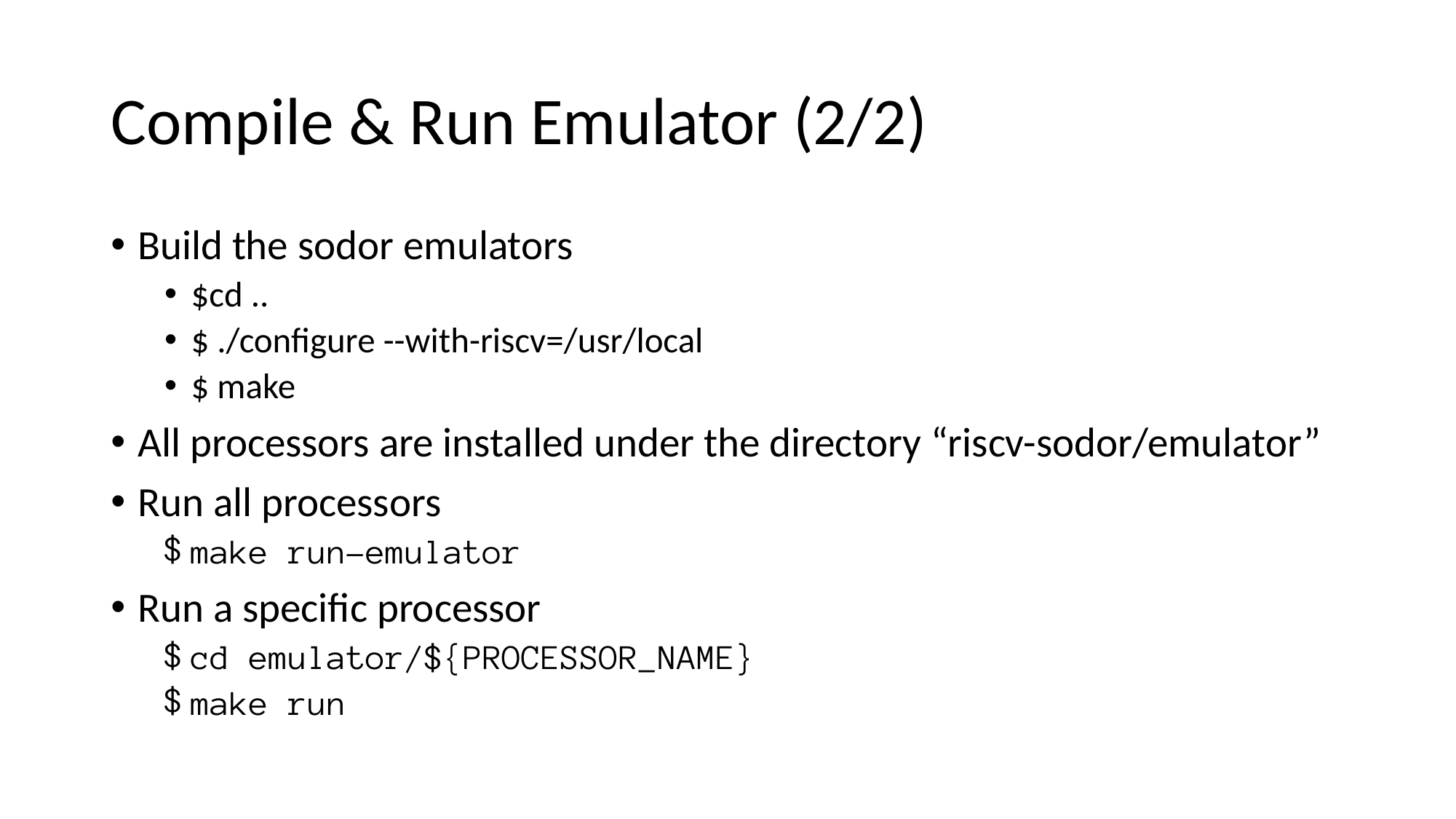

# Compile & Run Emulator (2/2)
Build the sodor emulators
$cd ..
$ ./configure --with-riscv=/usr/local
$ make
All processors are installed under the directory “riscv-sodor/emulator”
Run all processors
make run-emulator
Run a specific processor
cd emulator/${PROCESSOR_NAME}
make run